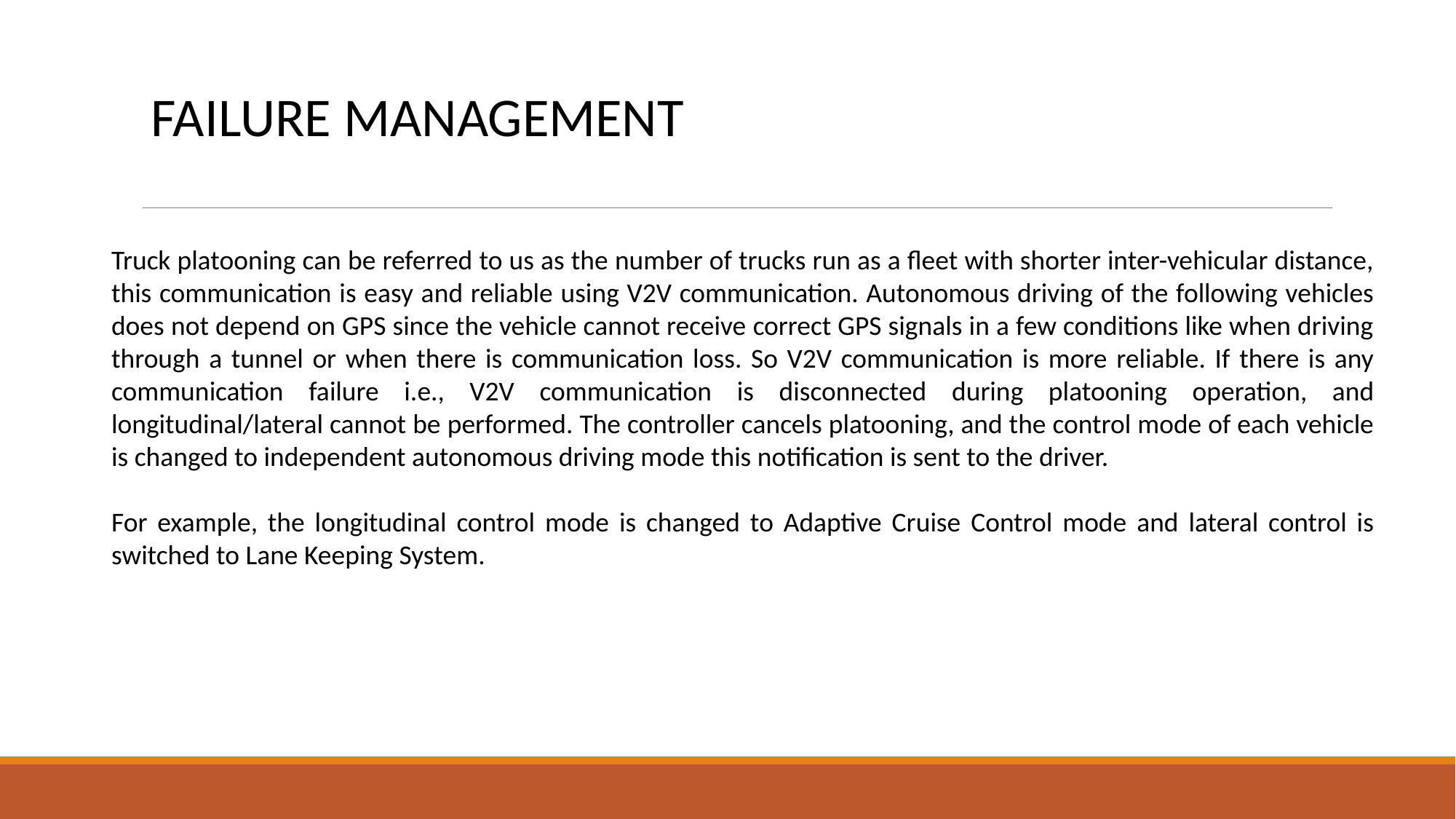

FAILURE MANAGEMENT
Truck platooning can be referred to us as the number of trucks run as a fleet with shorter inter-vehicular distance, this communication is easy and reliable using V2V communication. Autonomous driving of the following vehicles does not depend on GPS since the vehicle cannot receive correct GPS signals in a few conditions like when driving through a tunnel or when there is communication loss. So V2V communication is more reliable. If there is any communication failure i.e., V2V communication is disconnected during platooning operation, and longitudinal/lateral cannot be performed. The controller cancels platooning, and the control mode of each vehicle is changed to independent autonomous driving mode this notification is sent to the driver.

For example, the longitudinal control mode is changed to Adaptive Cruise Control mode and lateral control is switched to Lane Keeping System.